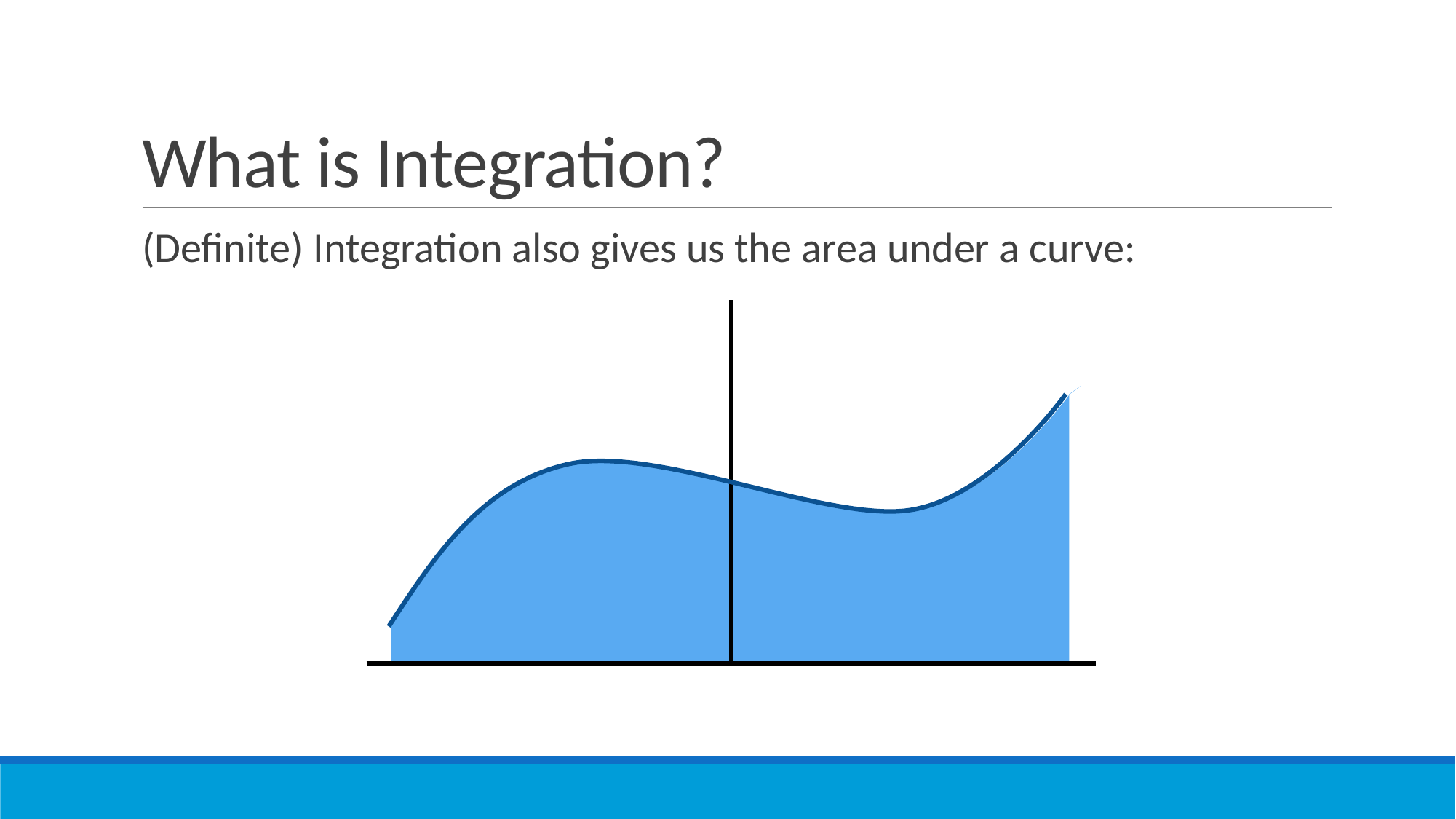

# What is Integration?
(Definite) Integration also gives us the area under a curve: